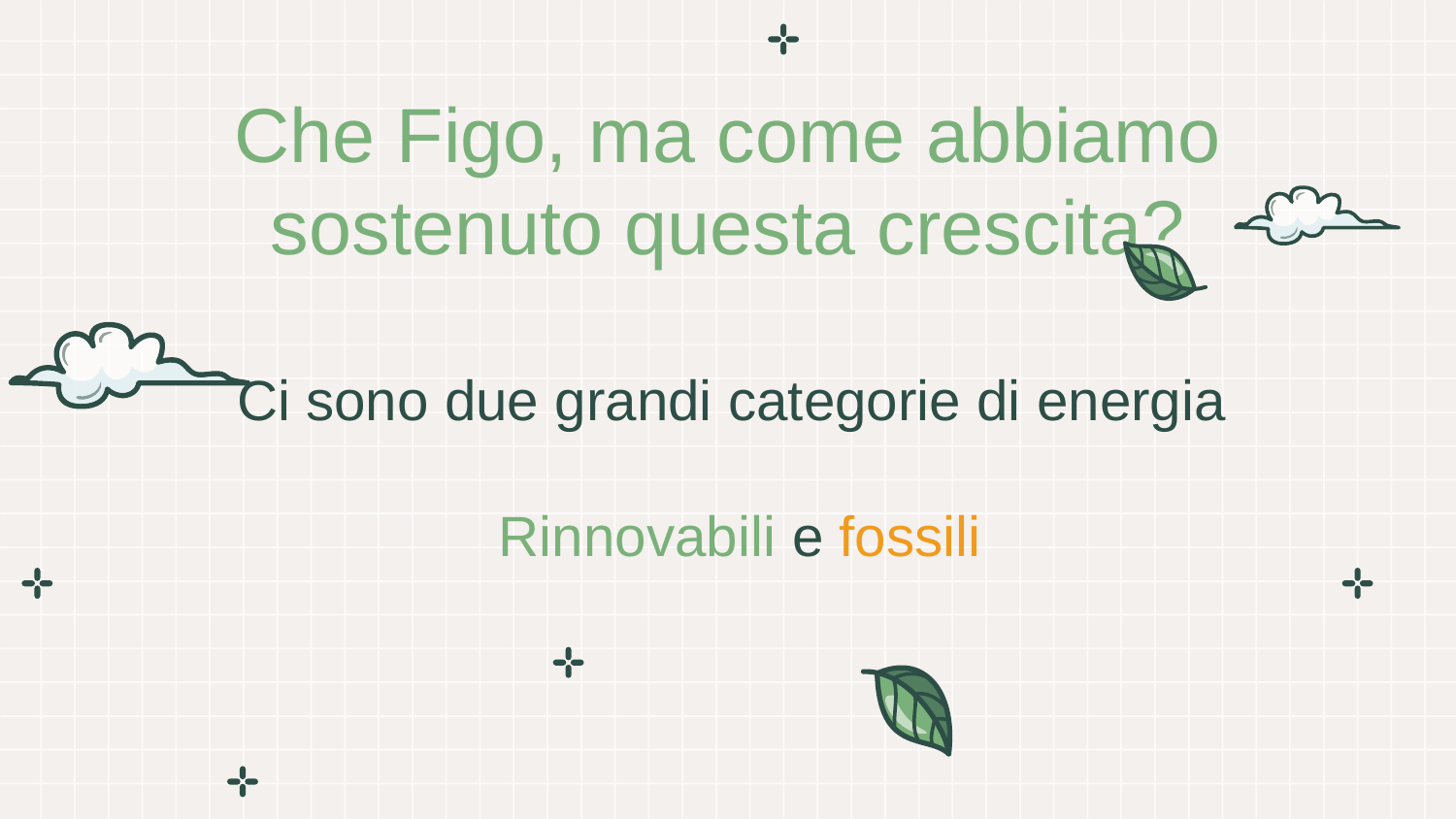

# Che Figo, ma come abbiamo sostenuto questa crescita?

Ci sono due grandi categorie di energia

Rinnovabili e fossili